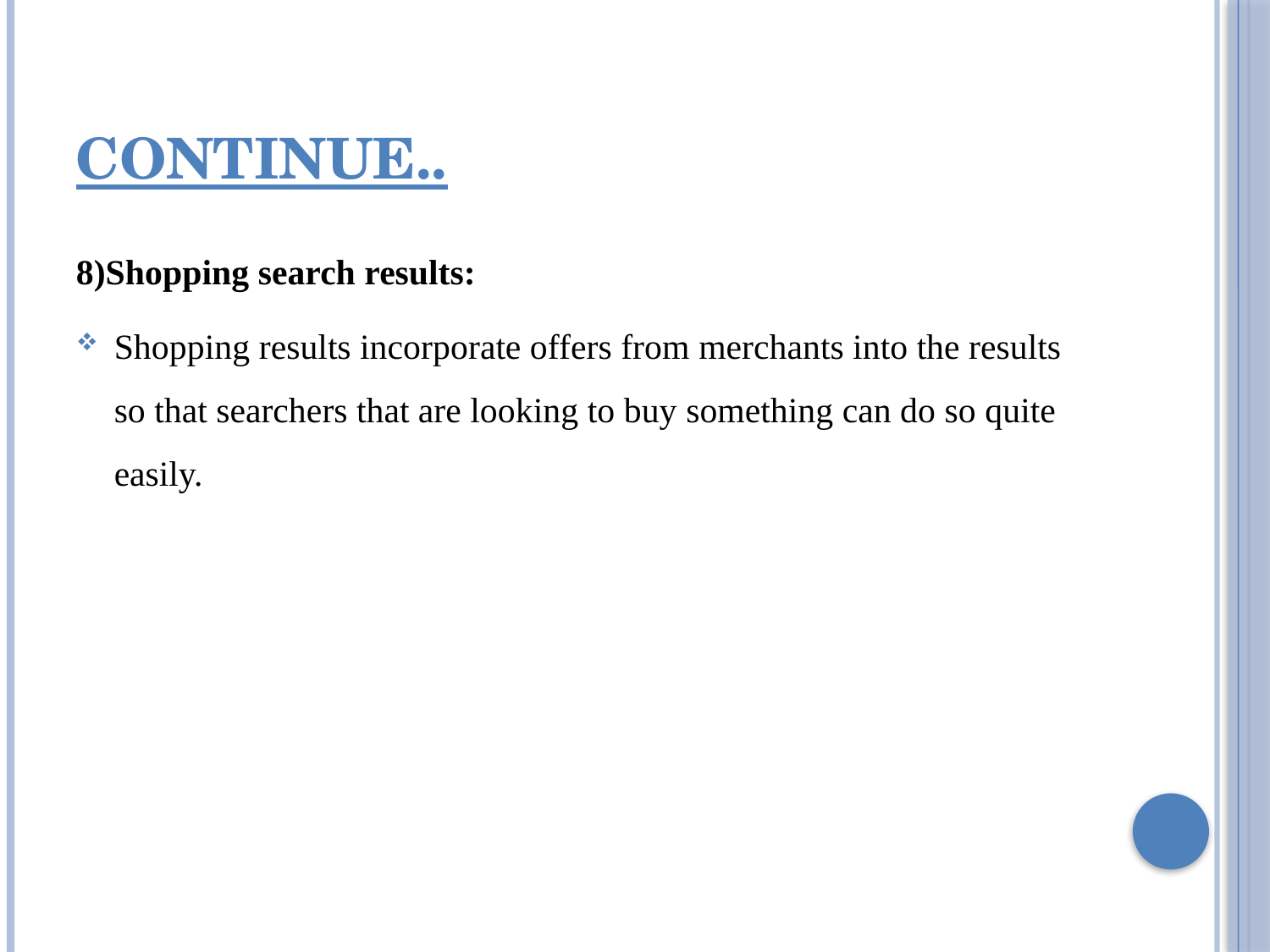

# Continue..
8)Shopping search results:
Shopping results incorporate offers from merchants into the results so that searchers that are looking to buy something can do so quite easily.